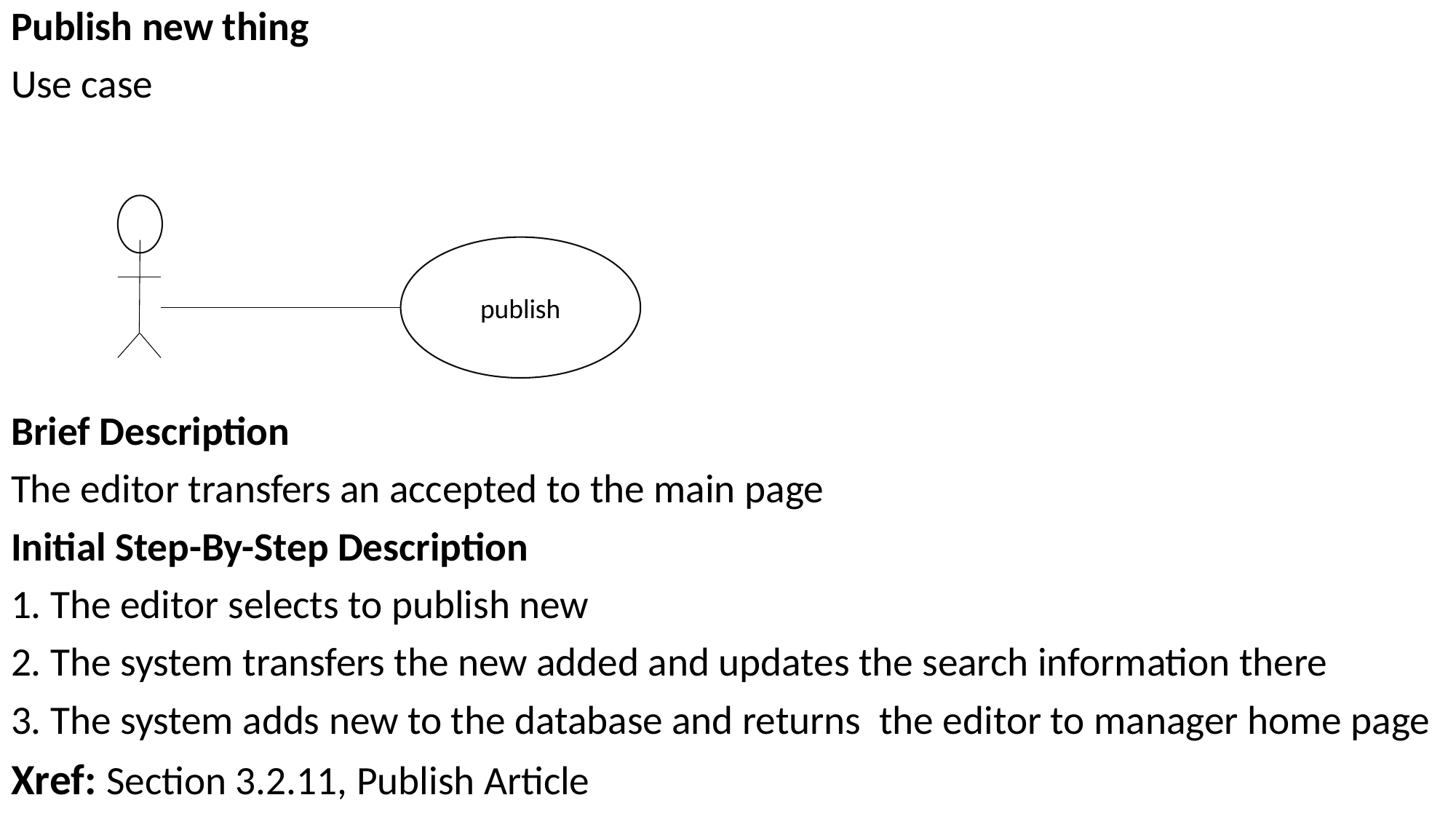

Publish new thing
Use case

Brief Description
The editor transfers an accepted to the main page
Initial Step-By-Step Description
1. The editor selects to publish new
2. The system transfers the new added and updates the search information there
3. The system adds new to the database and returns  the editor to manager home page
Xref: Section 3.2.11, Publish Article

publish